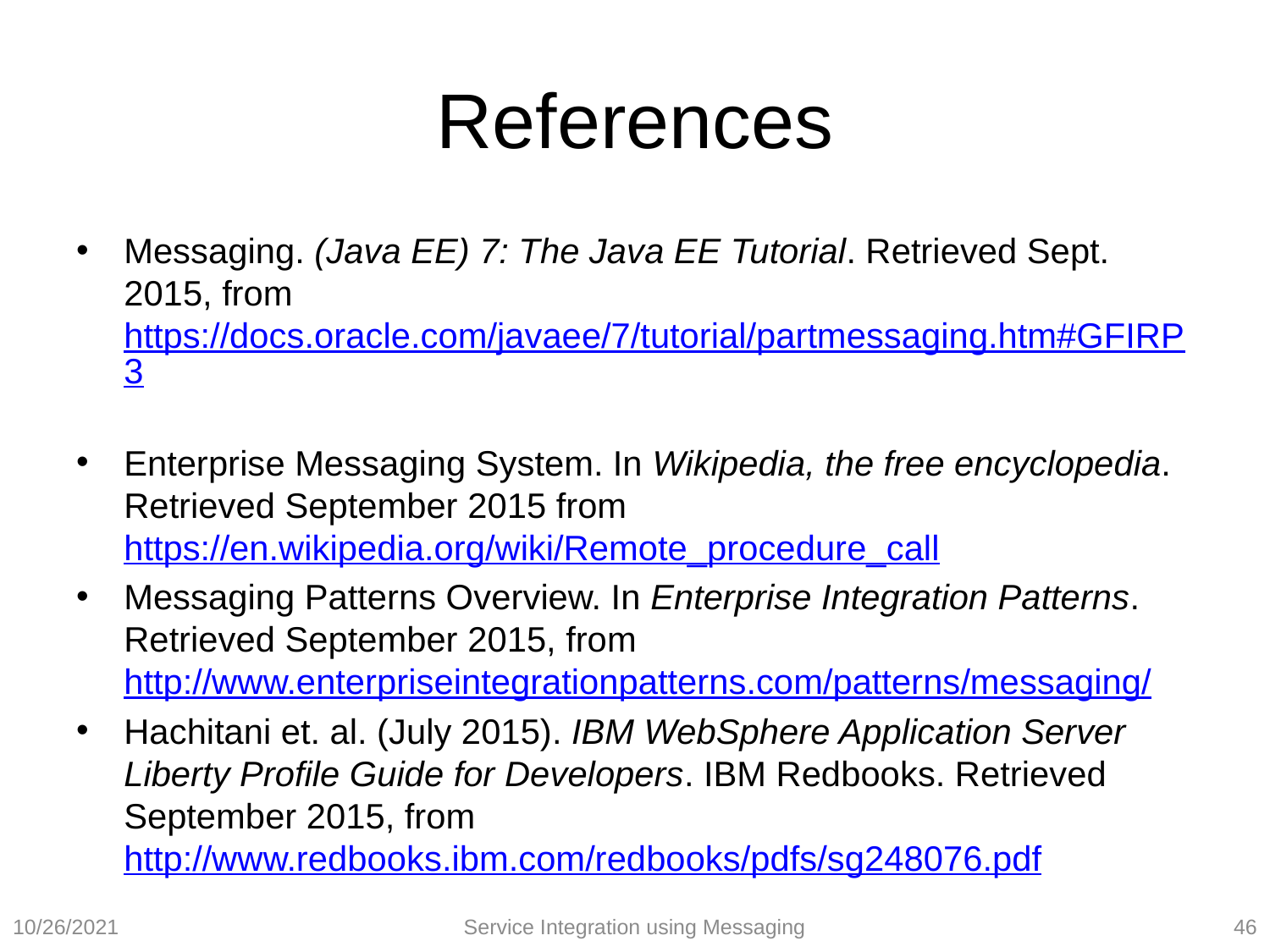

# References
Messaging. (Java EE) 7: The Java EE Tutorial. Retrieved Sept. 2015, from https://docs.oracle.com/javaee/7/tutorial/partmessaging.htm#GFIRP3
Enterprise Messaging System. In Wikipedia, the free encyclopedia. Retrieved September 2015 from  https://en.wikipedia.org/wiki/Remote_procedure_call
Messaging Patterns Overview. In Enterprise Integration Patterns. Retrieved September 2015, from http://www.enterpriseintegrationpatterns.com/patterns/messaging/
Hachitani et. al. (July 2015). IBM WebSphere Application Server Liberty Profile Guide for Developers. IBM Redbooks. Retrieved September 2015, from http://www.redbooks.ibm.com/redbooks/pdfs/sg248076.pdf
10/26/2021
Service Integration using Messaging
46